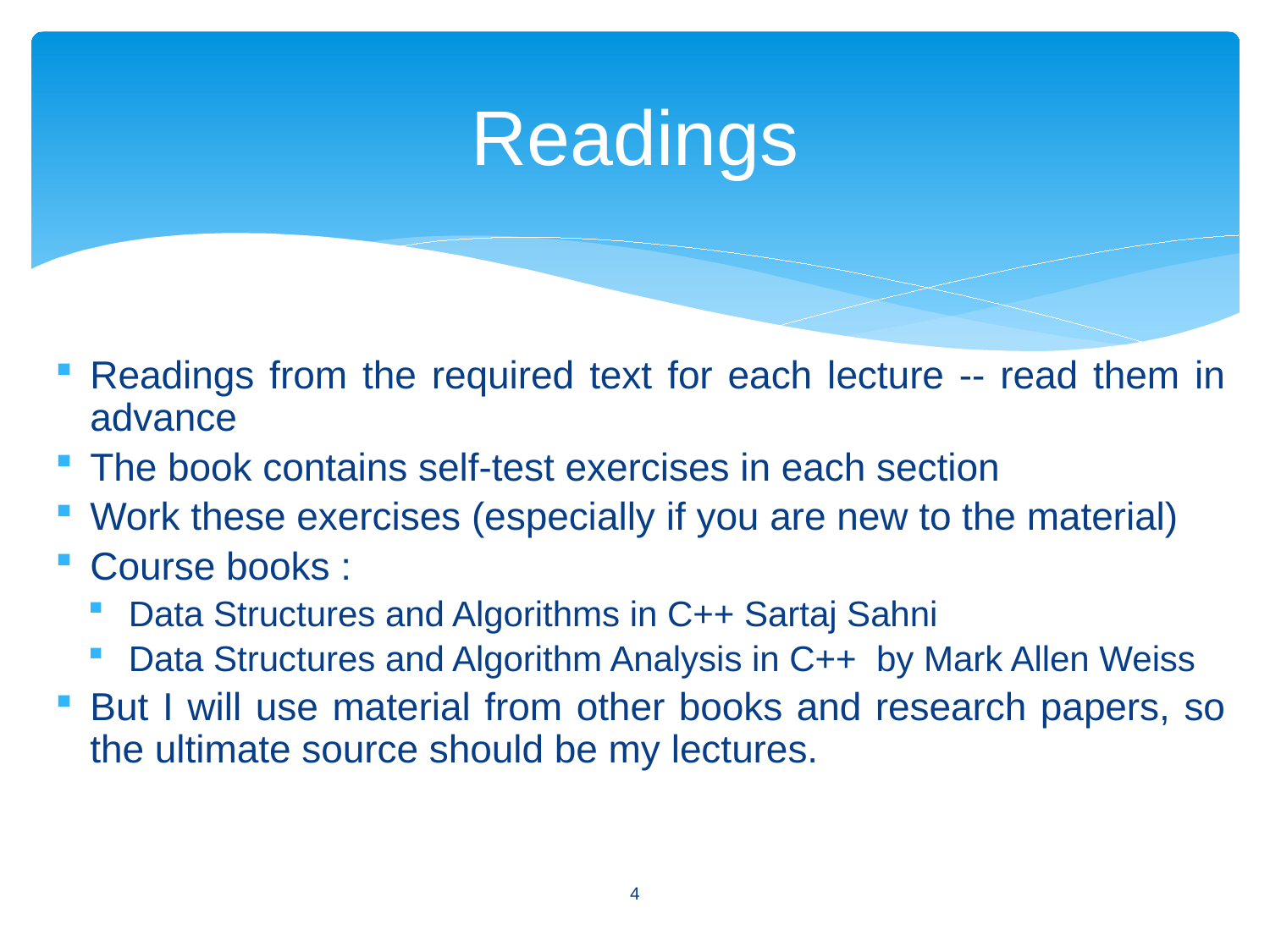

# Readings
Readings from the required text for each lecture -- read them in advance
The book contains self-test exercises in each section
Work these exercises (especially if you are new to the material)
Course books :
Data Structures and Algorithms in C++ Sartaj Sahni
Data Structures and Algorithm Analysis in C++  by Mark Allen Weiss
But I will use material from other books and research papers, so the ultimate source should be my lectures.
4